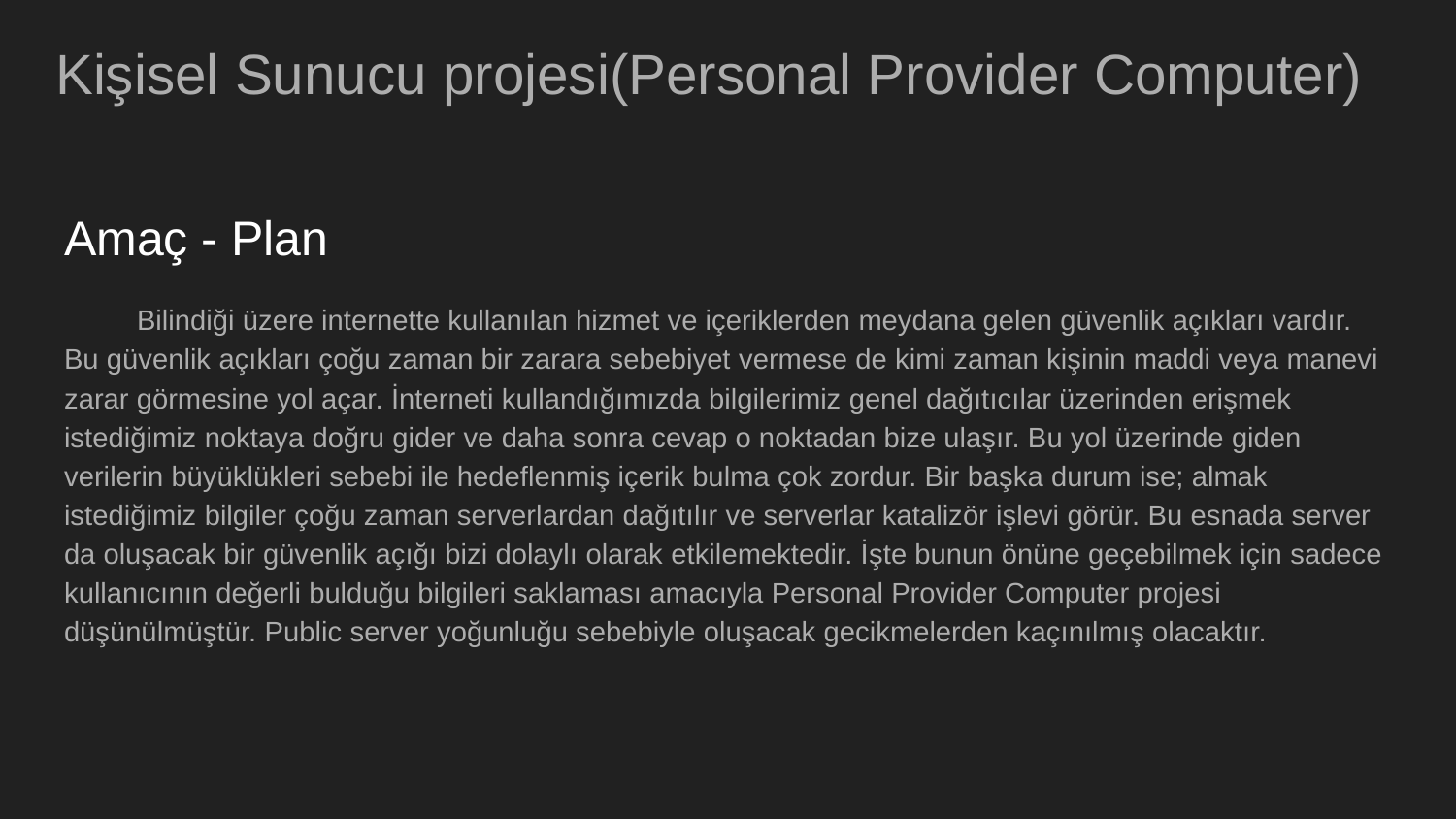

# Kişisel Sunucu projesi(Personal Provider Computer)
Amaç - Plan
Bilindiği üzere internette kullanılan hizmet ve içeriklerden meydana gelen güvenlik açıkları vardır. Bu güvenlik açıkları çoğu zaman bir zarara sebebiyet vermese de kimi zaman kişinin maddi veya manevi zarar görmesine yol açar. İnterneti kullandığımızda bilgilerimiz genel dağıtıcılar üzerinden erişmek istediğimiz noktaya doğru gider ve daha sonra cevap o noktadan bize ulaşır. Bu yol üzerinde giden verilerin büyüklükleri sebebi ile hedeflenmiş içerik bulma çok zordur. Bir başka durum ise; almak istediğimiz bilgiler çoğu zaman serverlardan dağıtılır ve serverlar katalizör işlevi görür. Bu esnada server da oluşacak bir güvenlik açığı bizi dolaylı olarak etkilemektedir. İşte bunun önüne geçebilmek için sadece kullanıcının değerli bulduğu bilgileri saklaması amacıyla Personal Provider Computer projesi düşünülmüştür. Public server yoğunluğu sebebiyle oluşacak gecikmelerden kaçınılmış olacaktır.